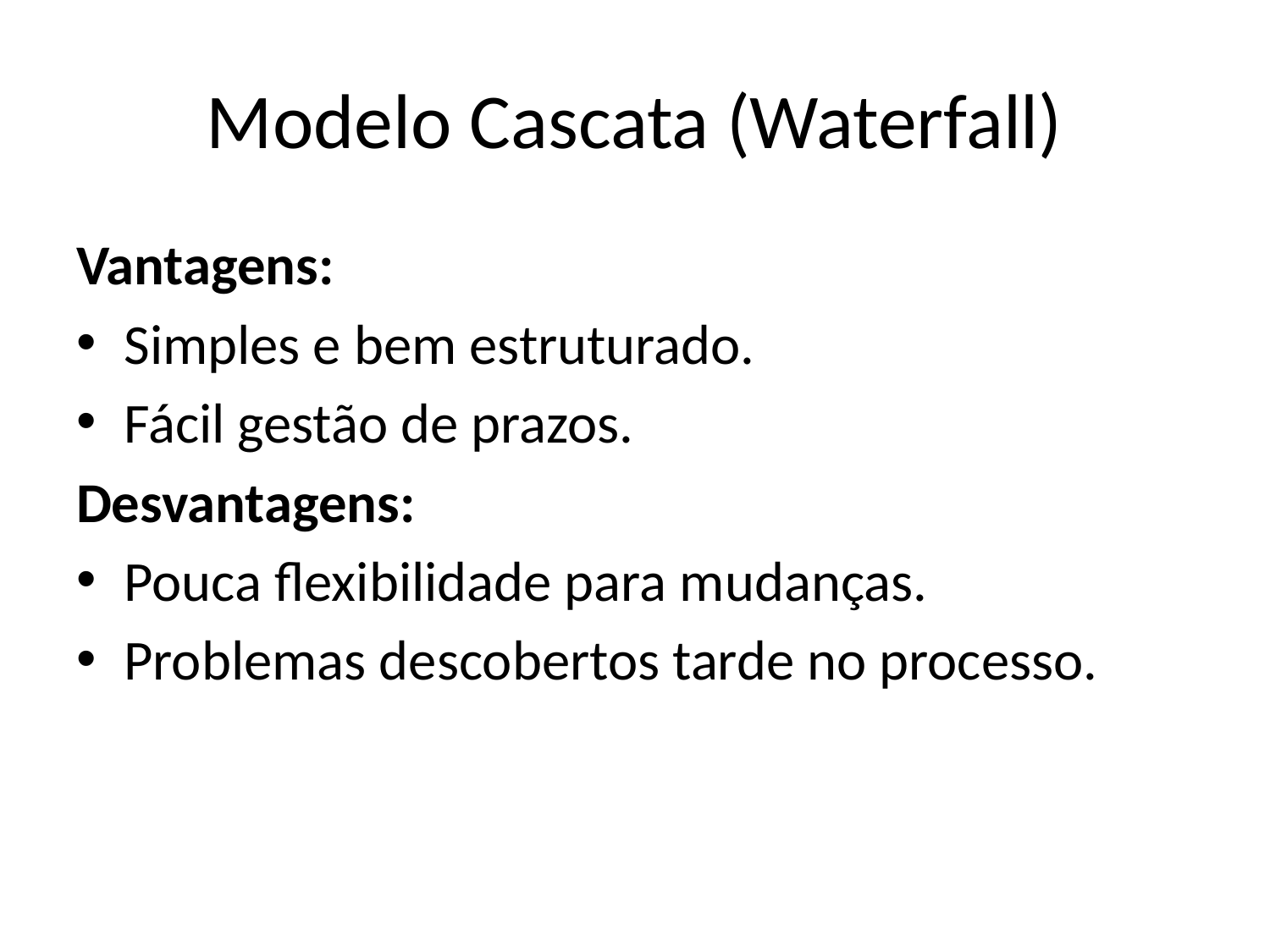

# Modelo Cascata (Waterfall)
Vantagens:
Simples e bem estruturado.
Fácil gestão de prazos.
Desvantagens:
Pouca flexibilidade para mudanças.
Problemas descobertos tarde no processo.